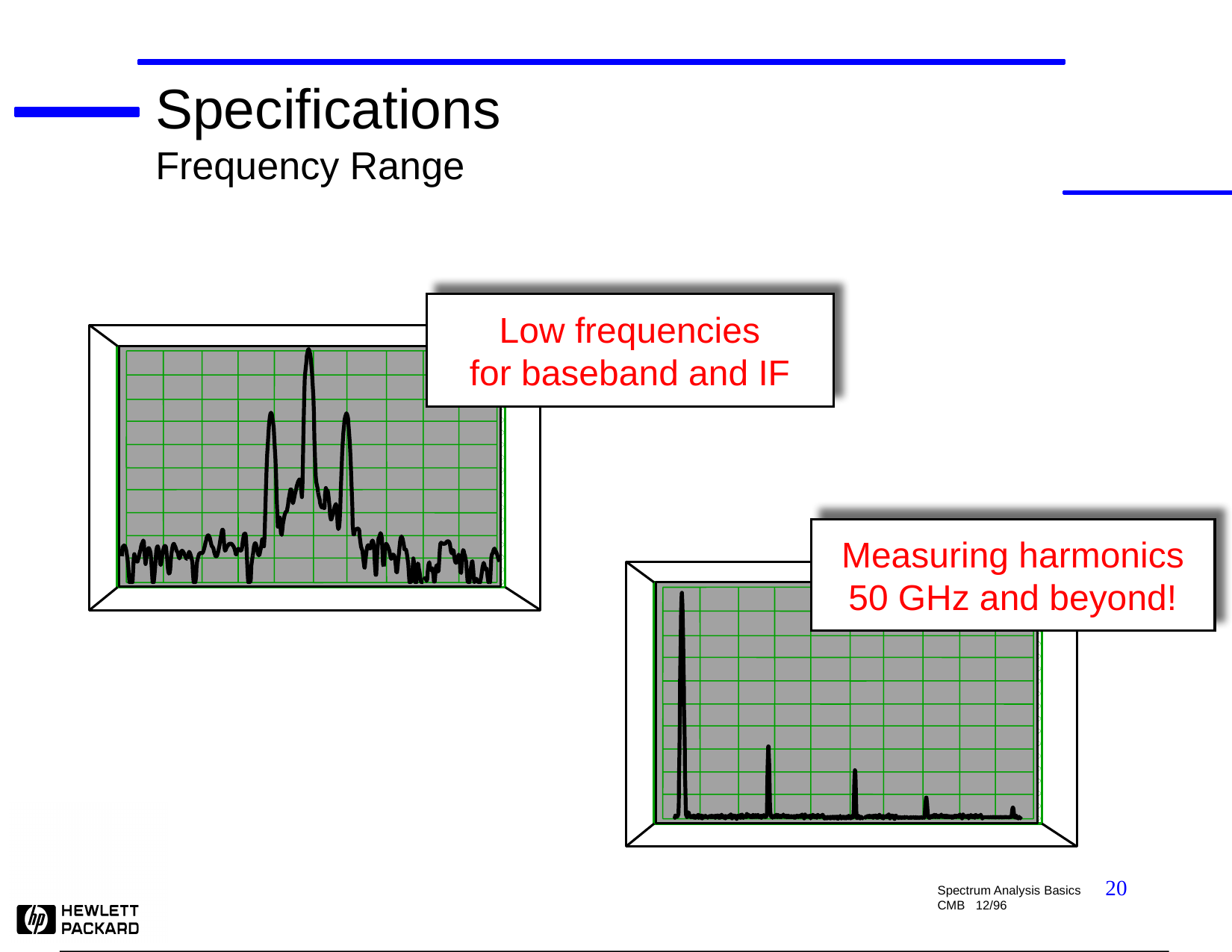

Specifications
Frequency Range
Low frequencies
for baseband and IF

Measuring harmonics
50 GHz and beyond!

20